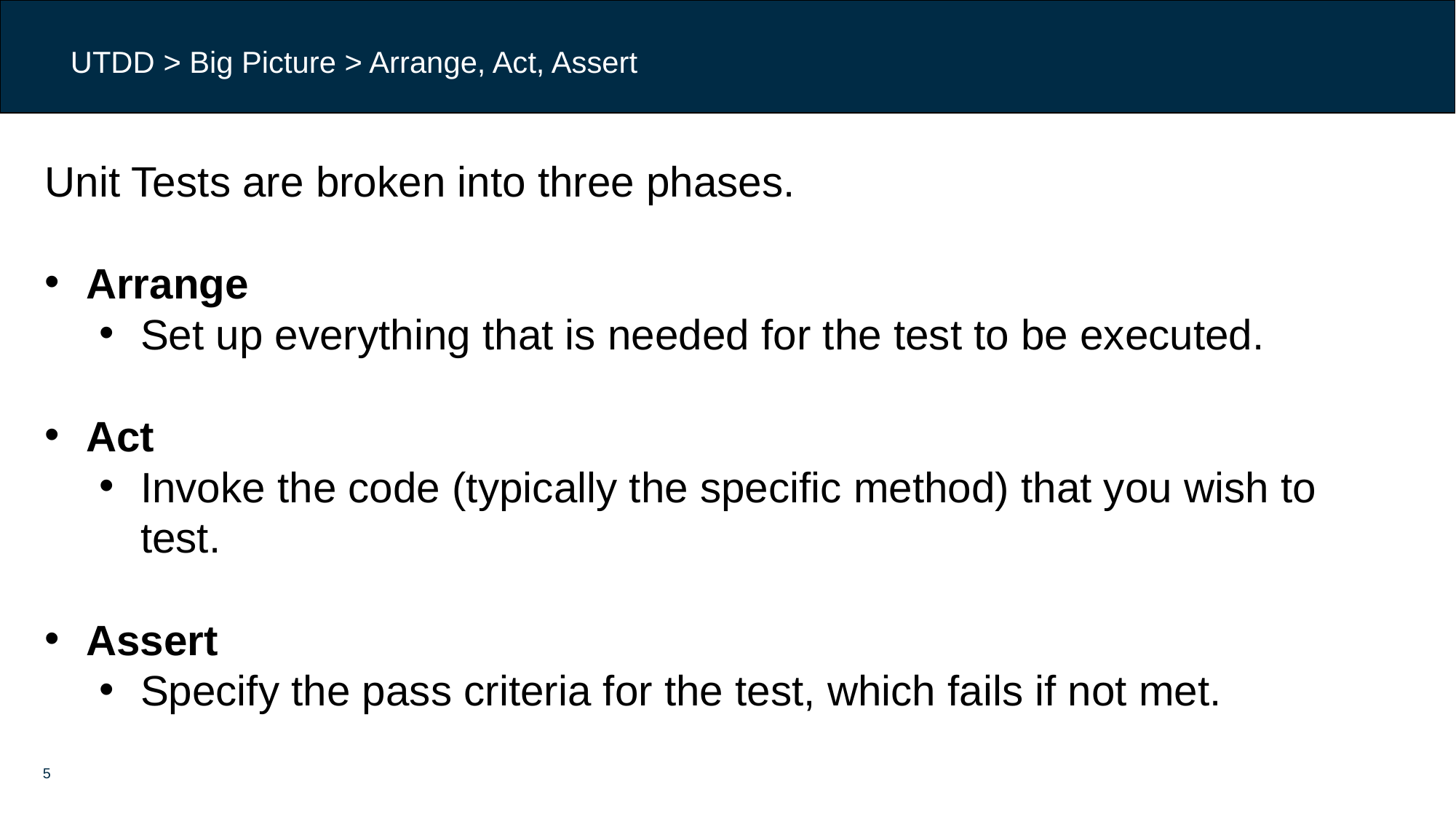

UTDD > Big Picture > Arrange, Act, Assert
Unit Tests are broken into three phases.

Arrange
Set up everything that is needed for the test to be executed.

Act
Invoke the code (typically the specific method) that you wish to test.

Assert
Specify the pass criteria for the test, which fails if not met.